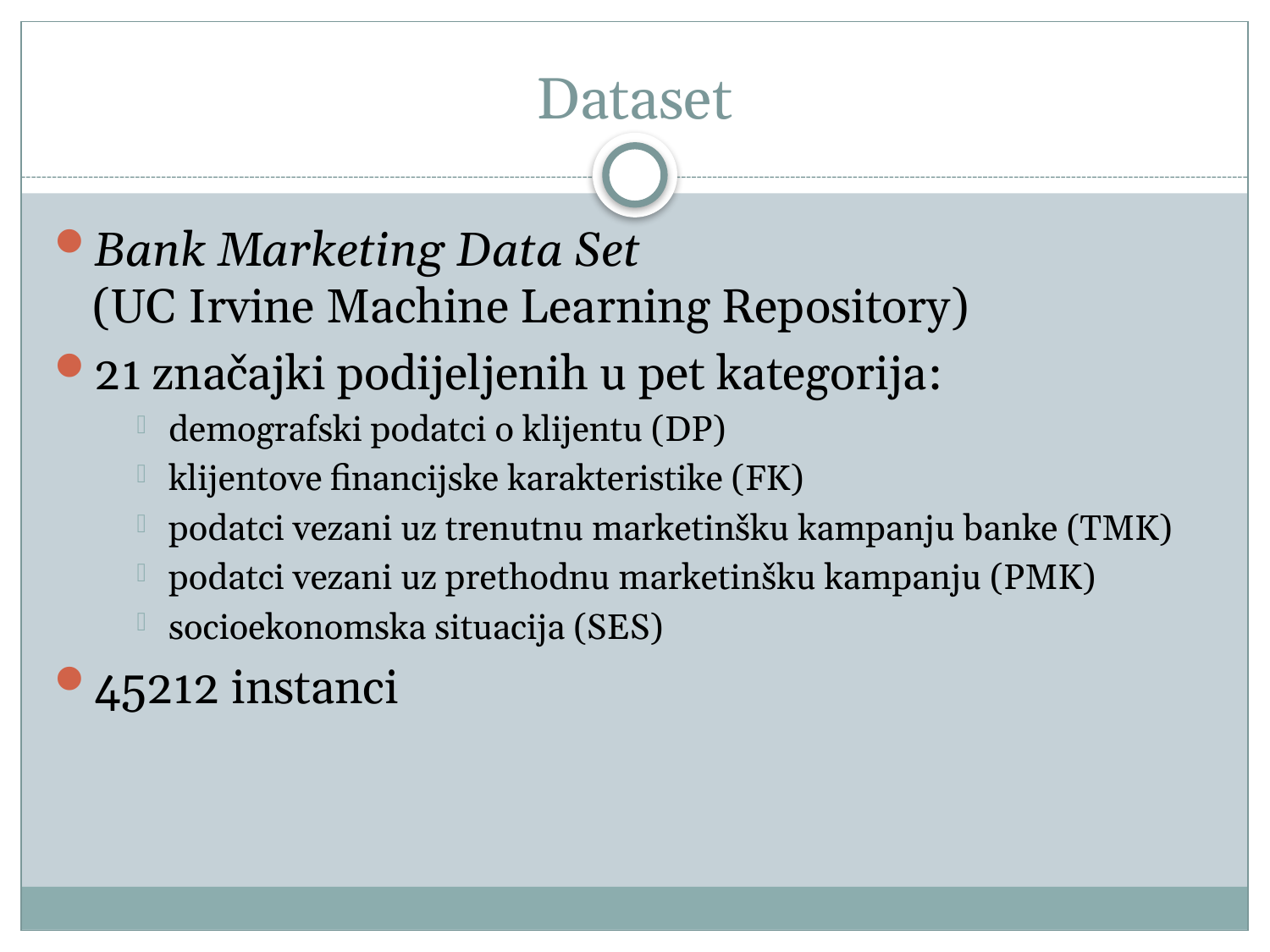

# Dataset
Bank Marketing Data Set                                           (UC Irvine Machine Learning Repository)
21 značajki podijeljenih u pet kategorija:
demografski podatci o klijentu (DP)
klijentove financijske karakteristike (FK)
podatci vezani uz trenutnu marketinšku kampanju banke (TMK)
podatci vezani uz prethodnu marketinšku kampanju (PMK)
socioekonomska situacija (SES)
45212 instanci